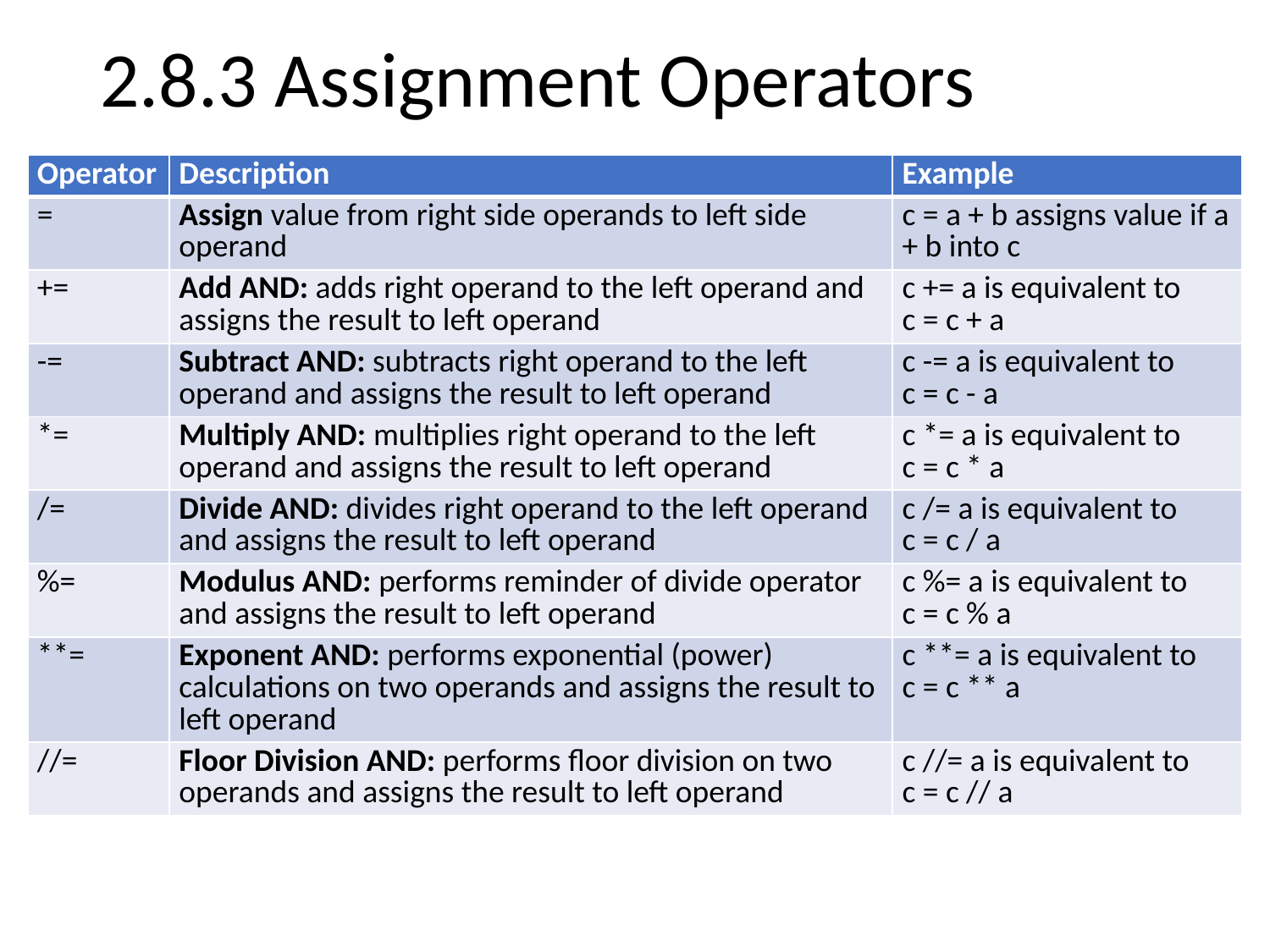

# 2.8.3 Assignment Operators
| Operator | Description | Example |
| --- | --- | --- |
| = | Assign value from right side operands to left side operand | c = a + b assigns value if a + b into c |
| += | Add AND: adds right operand to the left operand and assigns the result to left operand | c += a is equivalent to c = c + a |
| -= | Subtract AND: subtracts right operand to the left operand and assigns the result to left operand | c -= a is equivalent to c = c - a |
| \*= | Multiply AND: multiplies right operand to the left operand and assigns the result to left operand | c \*= a is equivalent to c = c \* a |
| /= | Divide AND: divides right operand to the left operand and assigns the result to left operand | c /= a is equivalent to c = c / a |
| %= | Modulus AND: performs reminder of divide operator and assigns the result to left operand | c %= a is equivalent to c = c % a |
| \*\*= | Exponent AND: performs exponential (power) calculations on two operands and assigns the result to left operand | c \*\*= a is equivalent to c = c \*\* a |
| //= | Floor Division AND: performs floor division on two operands and assigns the result to left operand | c //= a is equivalent to c = c // a |